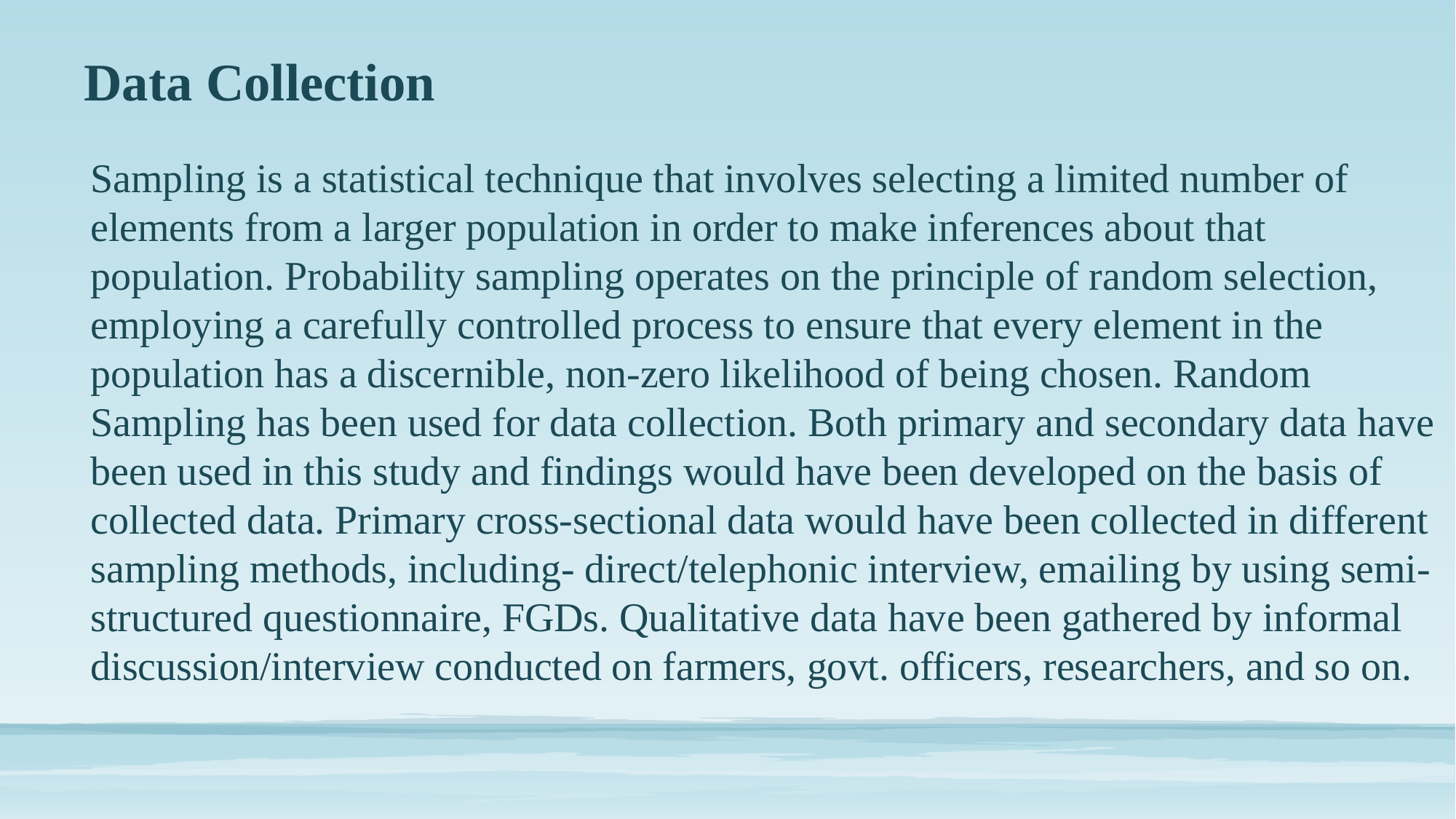

# Data Collection
Sampling is a statistical technique that involves selecting a limited number of elements from a larger population in order to make inferences about that population. Probability sampling operates on the principle of random selection, employing a carefully controlled process to ensure that every element in the population has a discernible, non-zero likelihood of being chosen. Random Sampling has been used for data collection. Both primary and secondary data have been used in this study and findings would have been developed on the basis of collected data. Primary cross-sectional data would have been collected in different sampling methods, including- direct/telephonic interview, emailing by using semi-structured questionnaire, FGDs. Qualitative data have been gathered by informal discussion/interview conducted on farmers, govt. officers, researchers, and so on.